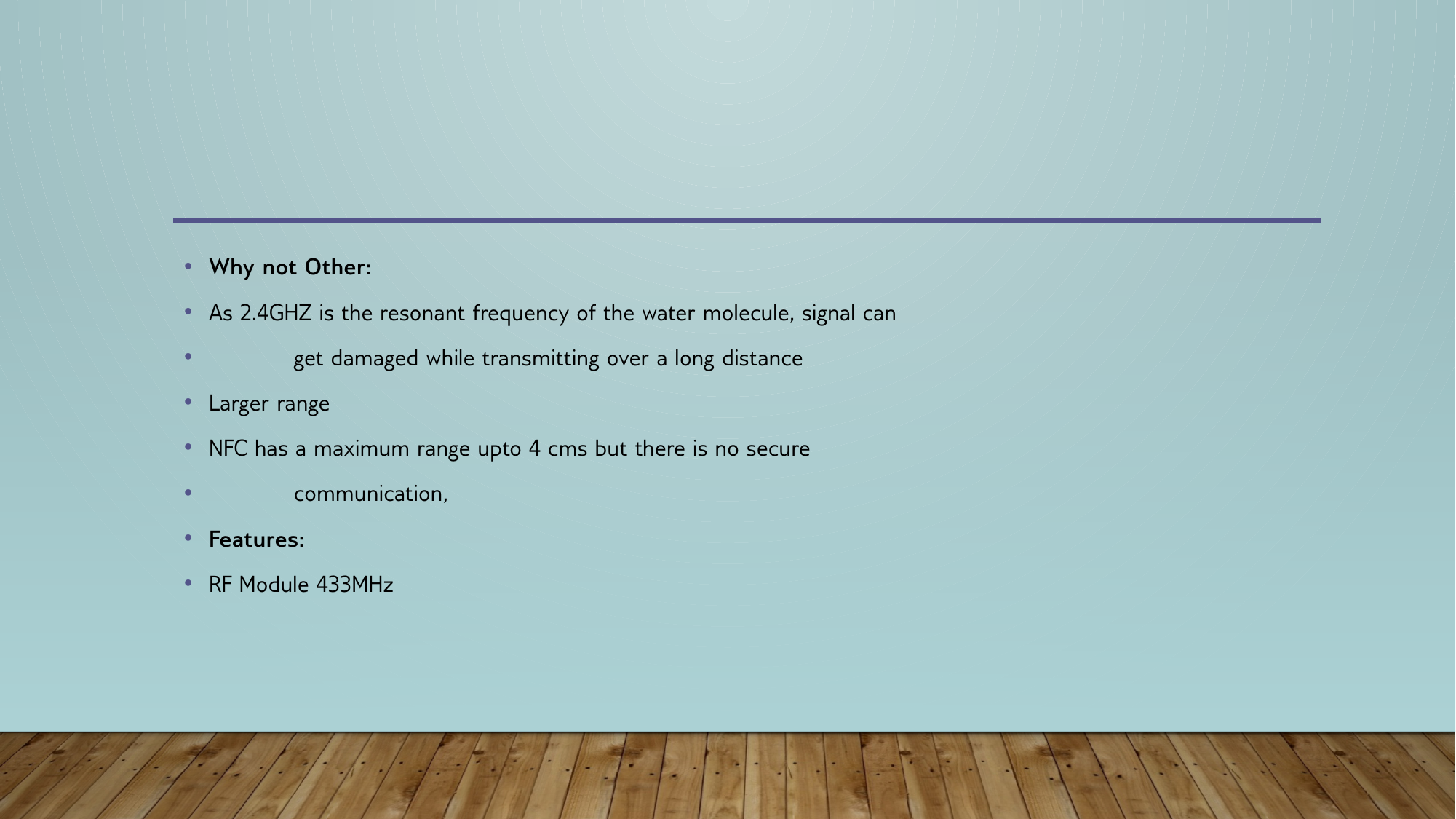

Why not Other:
As 2.4GHZ is the resonant frequency of the water molecule, signal can
            get damaged while transmitting over a long distance
Larger range
NFC has a maximum range upto 4 cms but there is no secure
            communication,
Features:
RF Module 433MHz